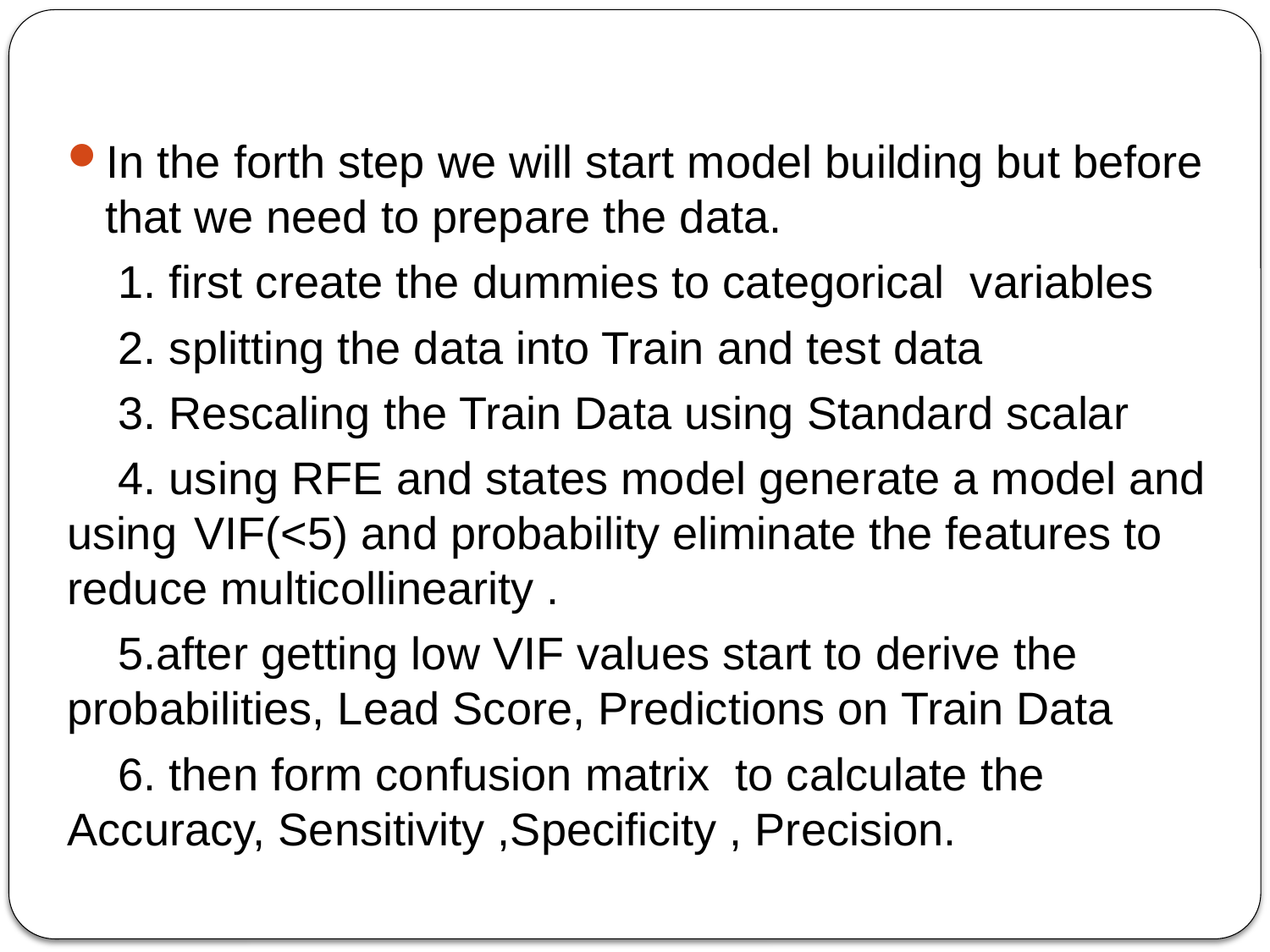

In the forth step we will start model building but before that we need to prepare the data.
    1. first create the dummies to categorical  variables
    2. splitting the data into Train and test data
    3. Rescaling the Train Data using Standard scalar
    4. using RFE and states model generate a model and using 	VIF(<5) and probability eliminate the features to reduce multicollinearity .
    5.after getting low VIF values start to derive the  probabilities, Lead Score, Predictions on Train Data
    6. then form confusion matrix  to calculate the 	Accuracy, Sensitivity ,Specificity , Precision.